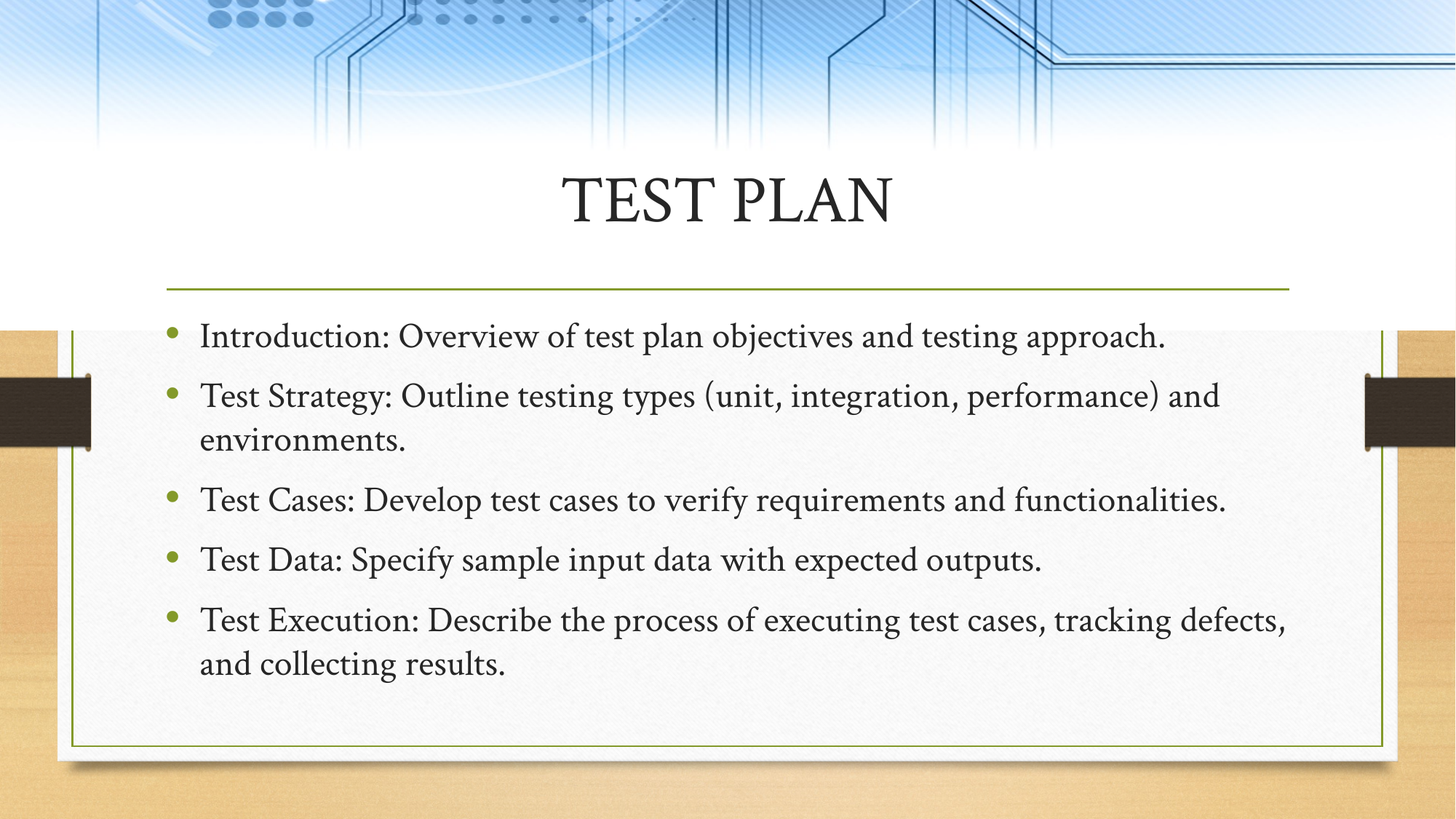

# TEST PLAN
Introduction: Overview of test plan objectives and testing approach.
Test Strategy: Outline testing types (unit, integration, performance) and environments.
Test Cases: Develop test cases to verify requirements and functionalities.
Test Data: Specify sample input data with expected outputs.
Test Execution: Describe the process of executing test cases, tracking defects, and collecting results.